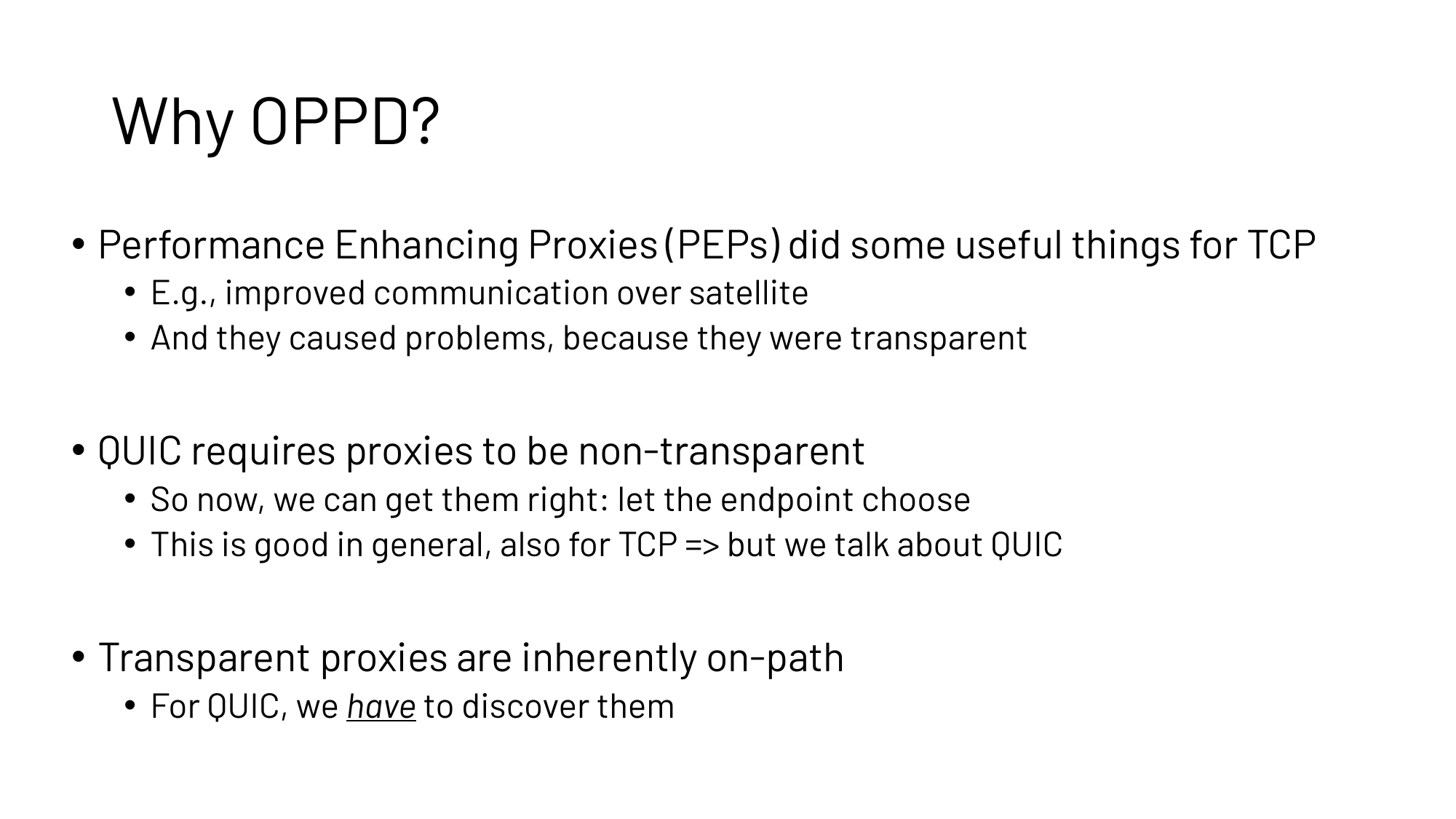

# Why OPPD?
Performance Enhancing Proxies (PEPs) did some useful things for TCP
E.g., improved communication over satellite
And they caused problems, because they were transparent

QUIC requires proxies to be non-transparent
So now, we can get them right: let the endpoint choose
This is good in general, also for TCP => but we talk about QUIC

Transparent proxies are inherently on-path
For QUIC, we have to discover them